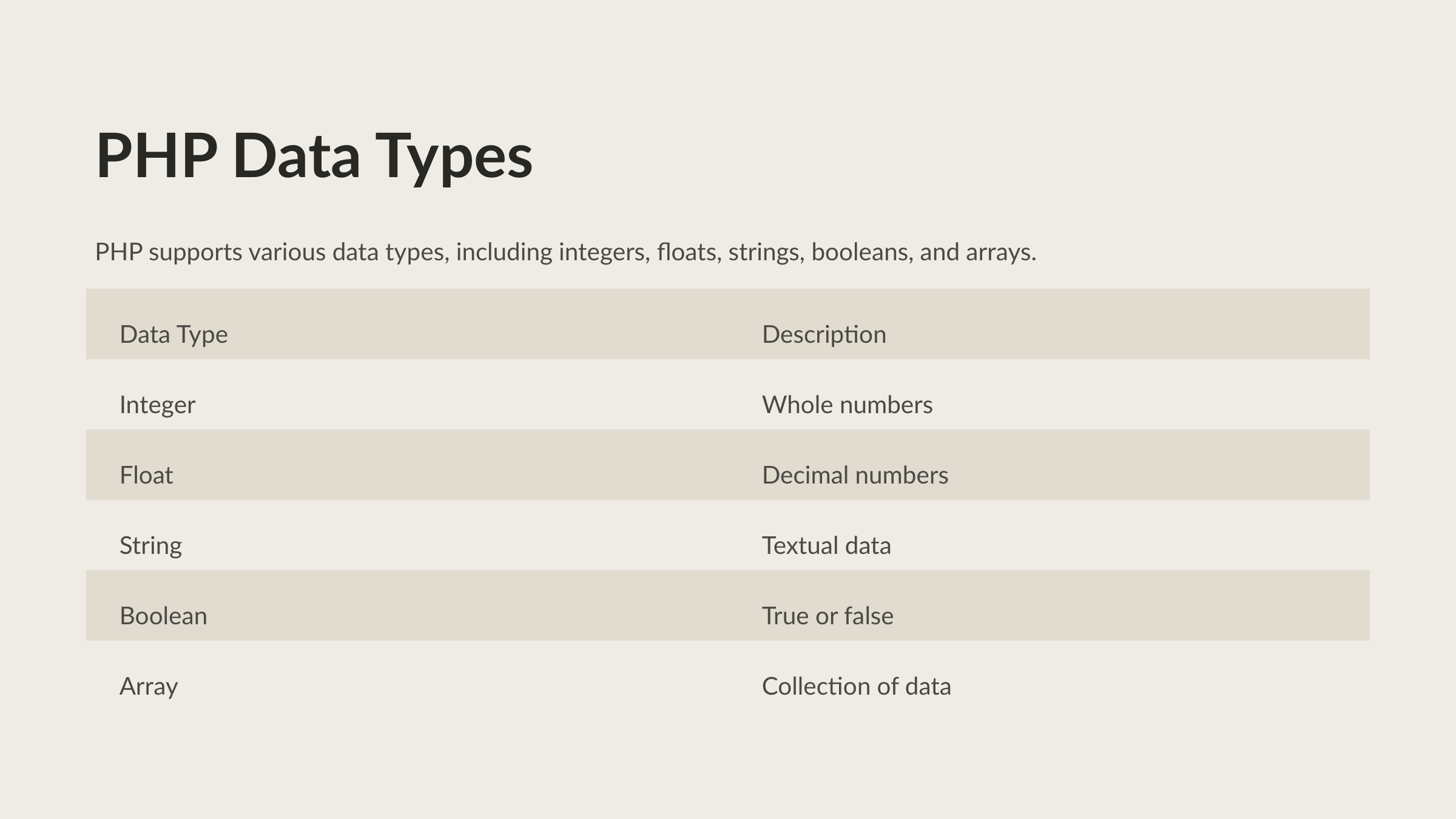

PHP Data Types
PHP supports various data types, including integers, floats, strings, booleans, and arrays.

Data Type
Description
Integer
Whole numbers

Float
Decimal numbers
String
Textual data

Boolean
True or false
Array
Collection of data